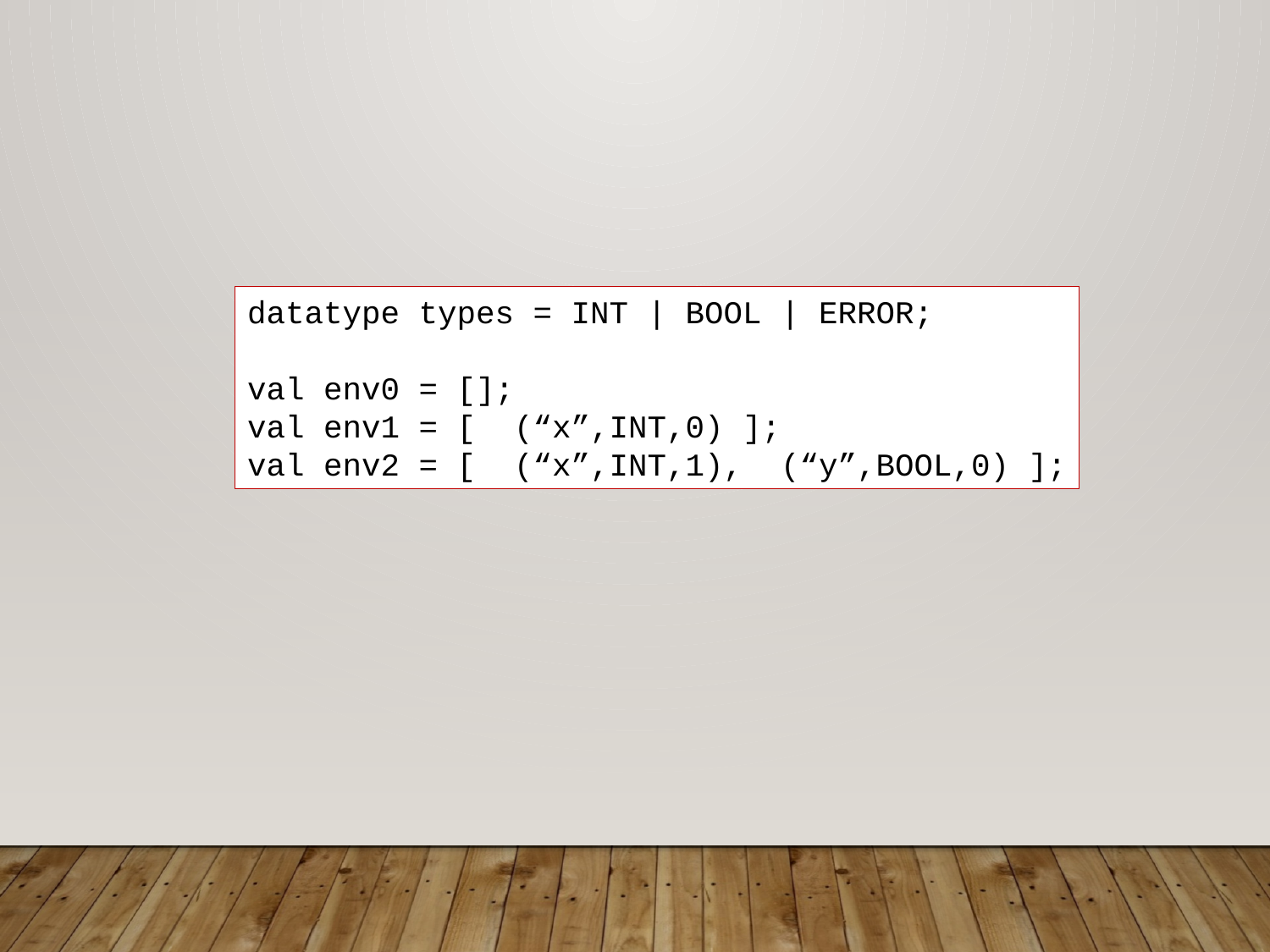

datatype types = INT | BOOL | ERROR;

val env0 = [];
val env1 = [  (“x”,INT,0) ];
val env2 = [  (“x”,INT,1),  (“y”,BOOL,0) ];